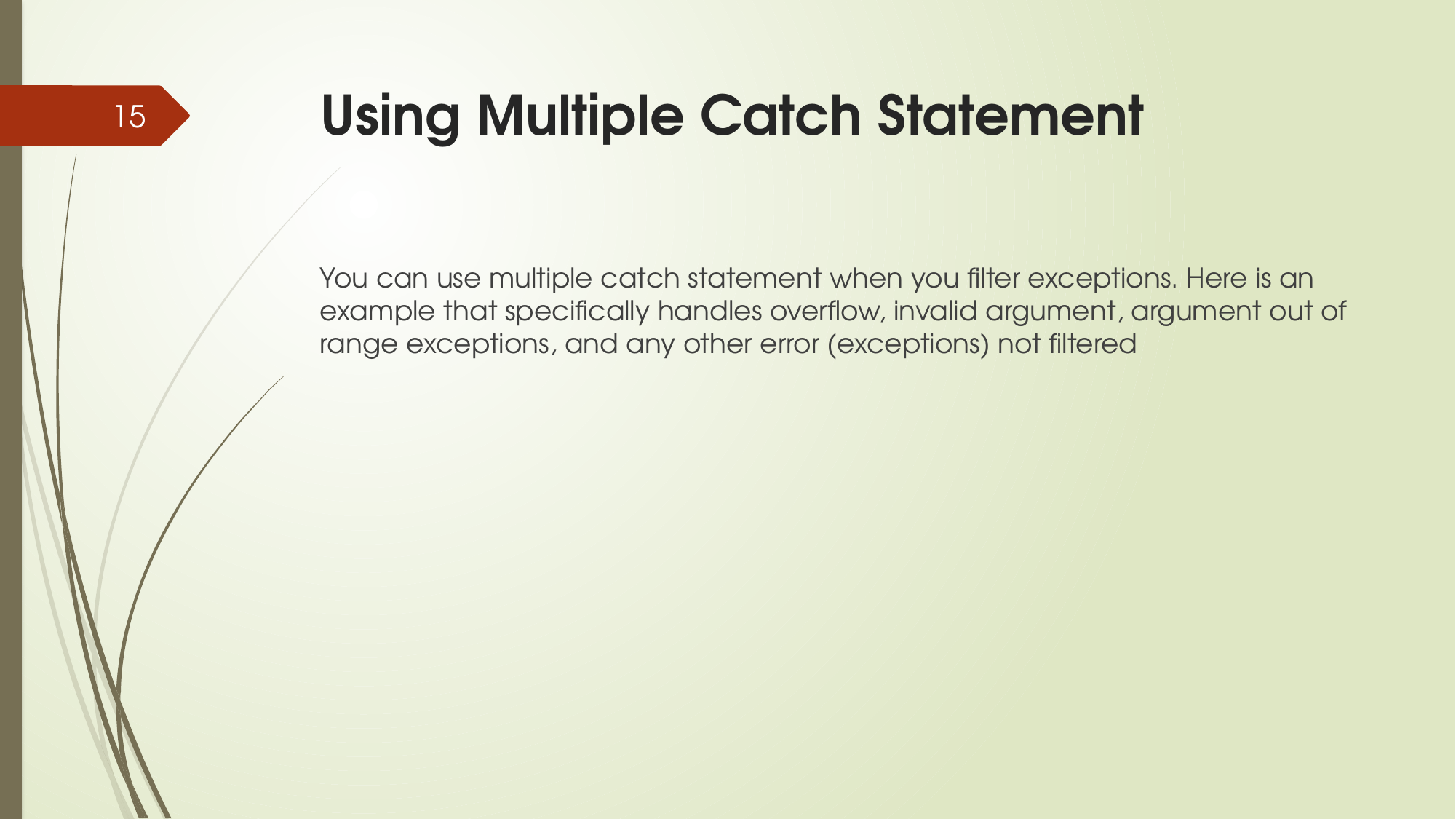

# Using Multiple Catch Statement
15
You can use multiple catch statement when you filter exceptions. Here is an example that specifically handles overflow, invalid argument, argument out of range exceptions, and any other error (exceptions) not filtered